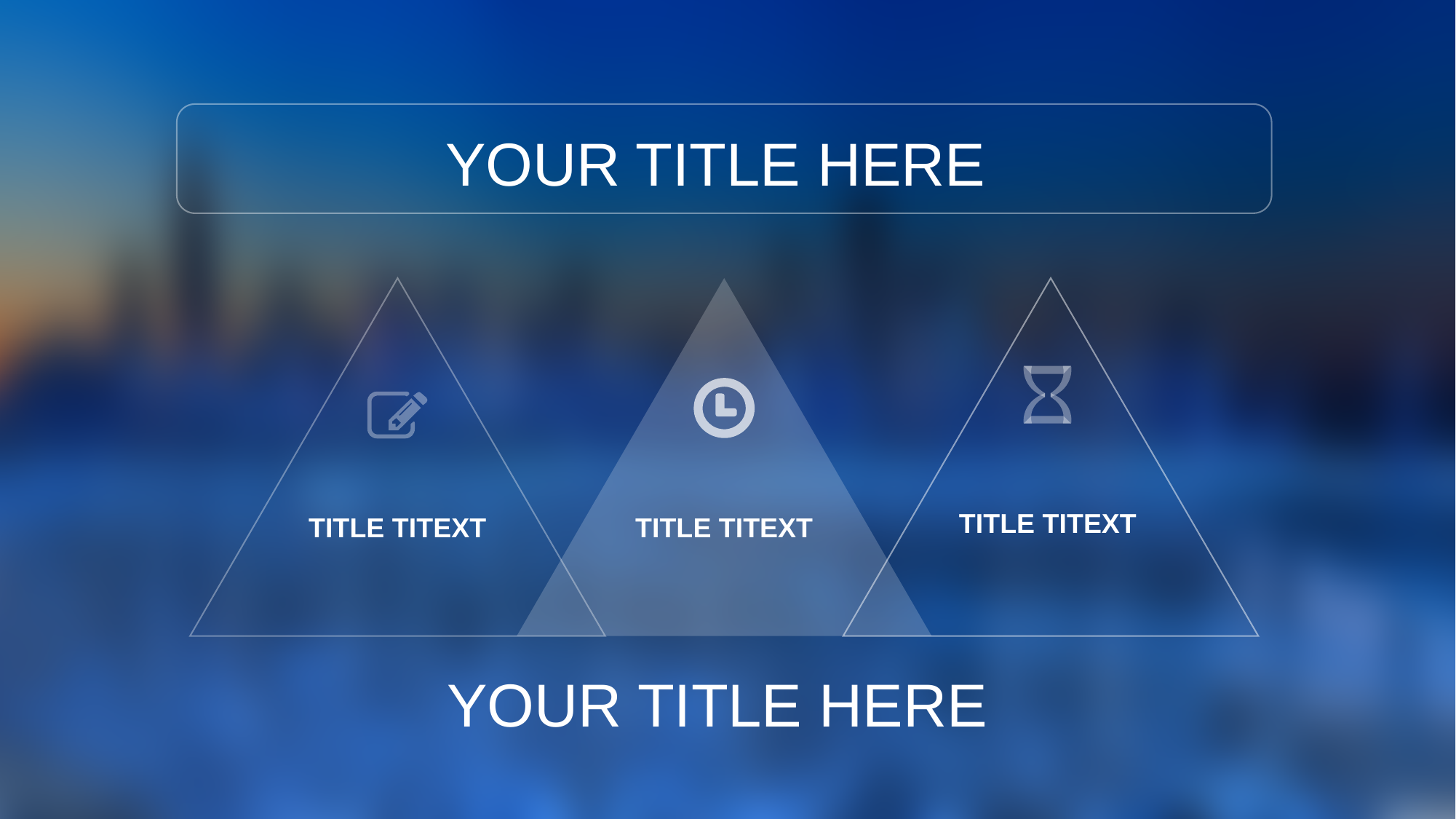

YOUR TITLE HERE

TITLE TITEXT

TITLE TITEXT

TITLE TITEXT
YOUR TITLE HERE